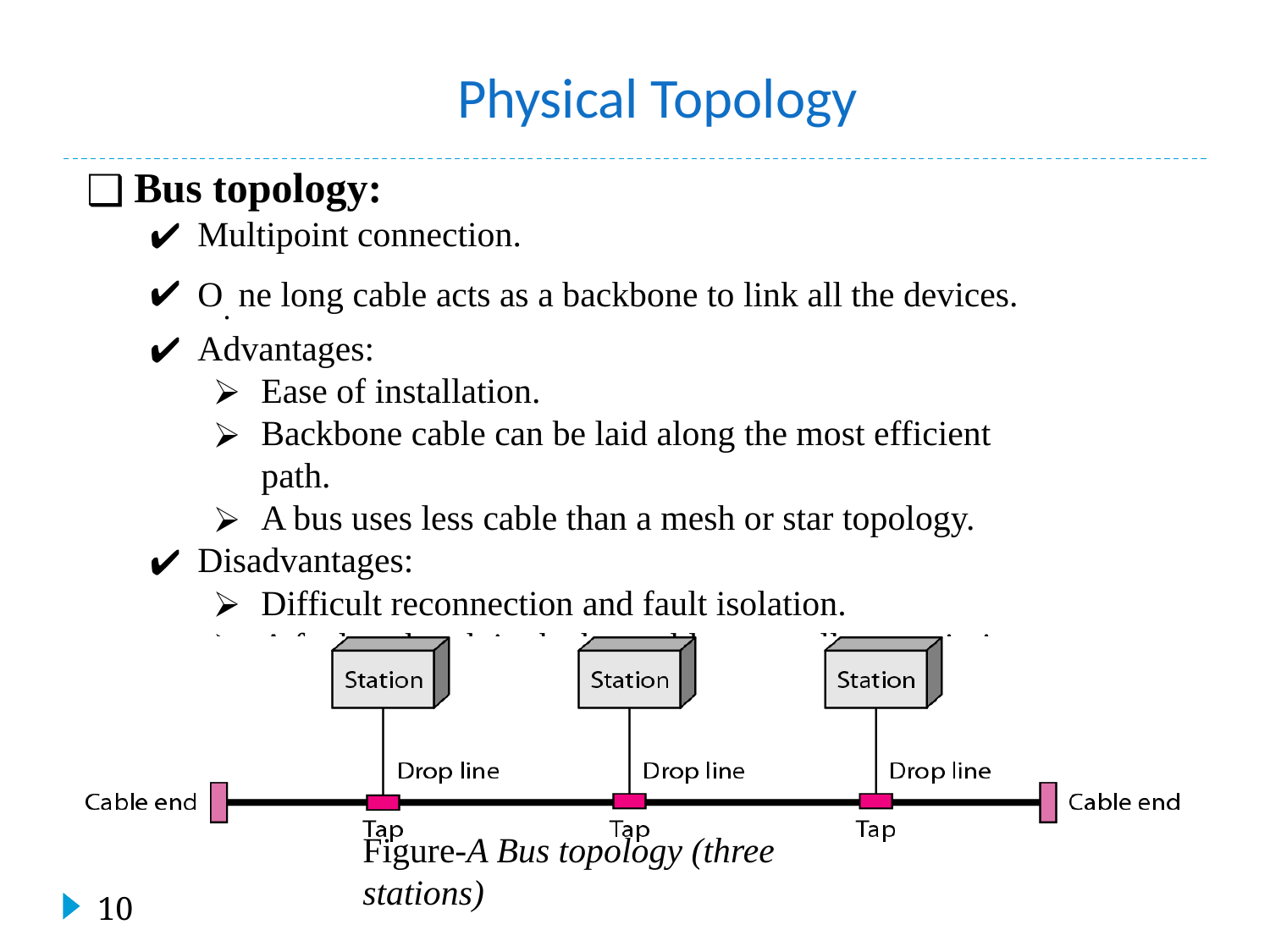

#
Physical Topology
Bus topology:
Multipoint connection.
O. ne long cable acts as a backbone to link all the devices.
Advantages:
Ease of installation.
Backbone cable can be laid along the most efficient path.
A bus uses less cable than a mesh or star topology.
Disadvantages:
Difficult reconnection and fault isolation.
A fault or break in the bus cable stops all transmission.
Use: Ethernet LAN.

Figure-A Bus topology (three stations)
10